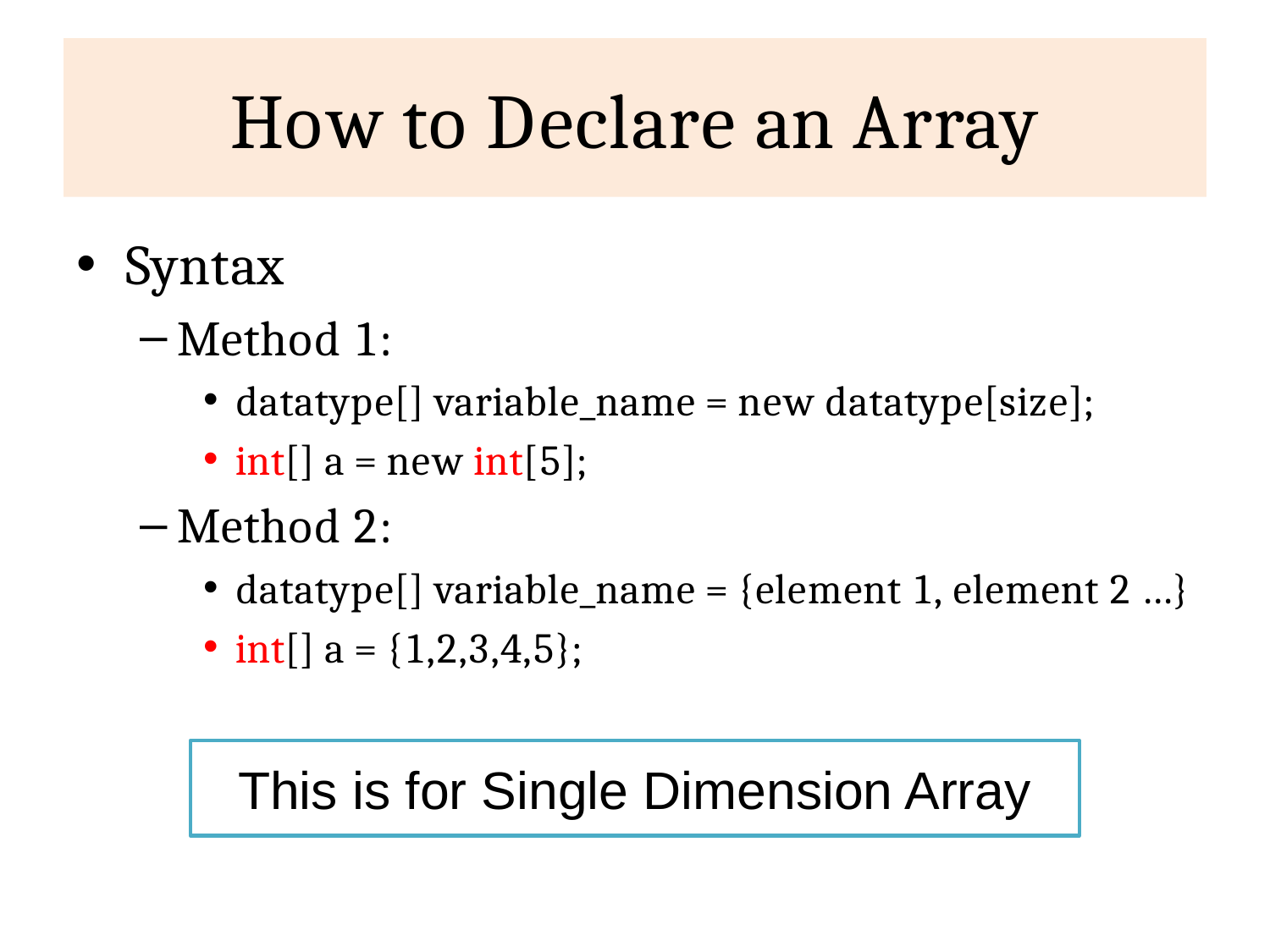

# How to Declare an Array
Syntax
Method 1:
datatype[] variable_name = new datatype[size];
int[] a = new int[5];
Method 2:
datatype[] variable_name = {element 1, element 2 …}
int[] a = {1,2,3,4,5};
This is for Single Dimension Array